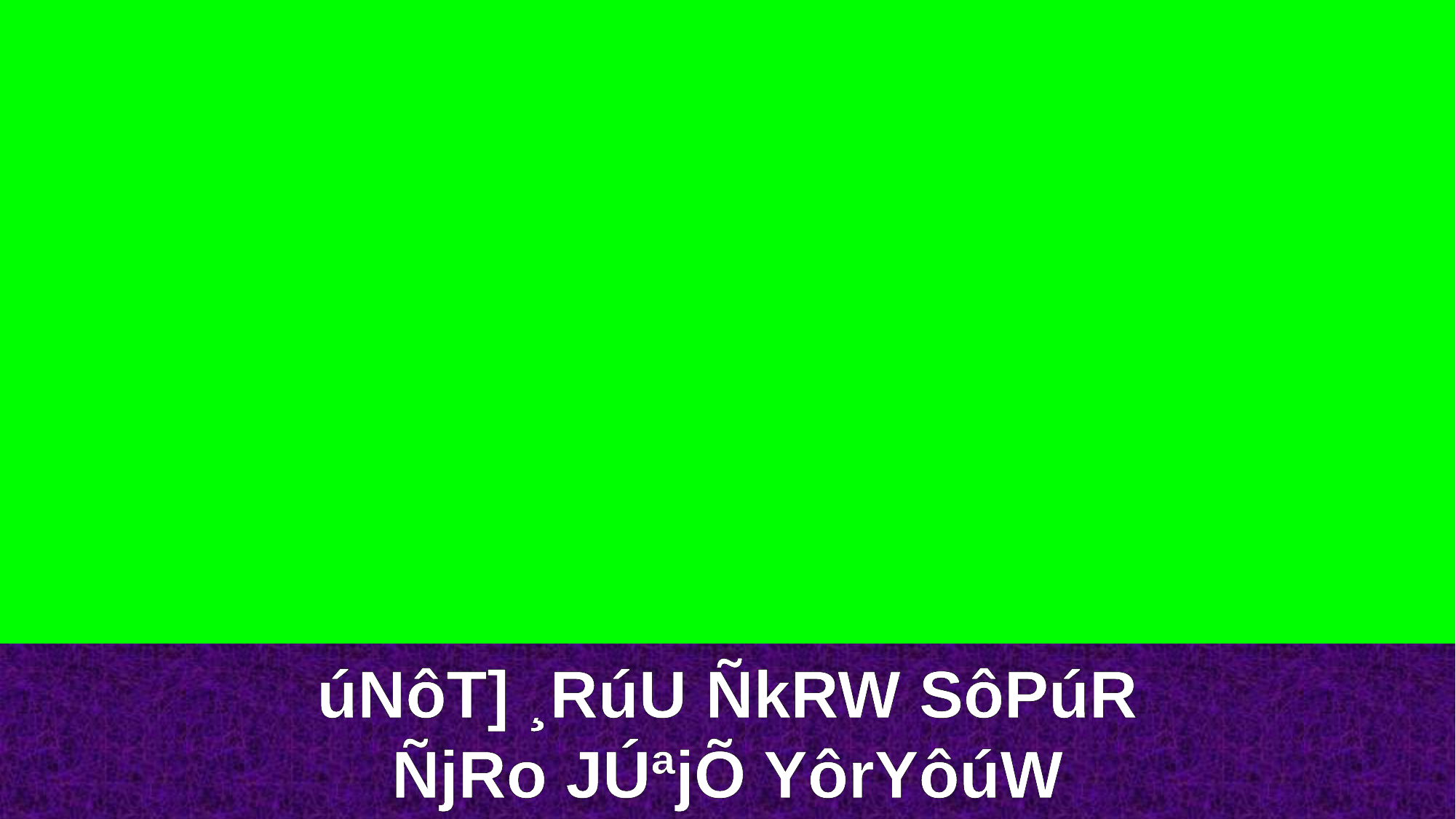

úNôT] ¸RúU ÑkRW SôPúR
ÑjRo JÚªjÕ YôrYôúW